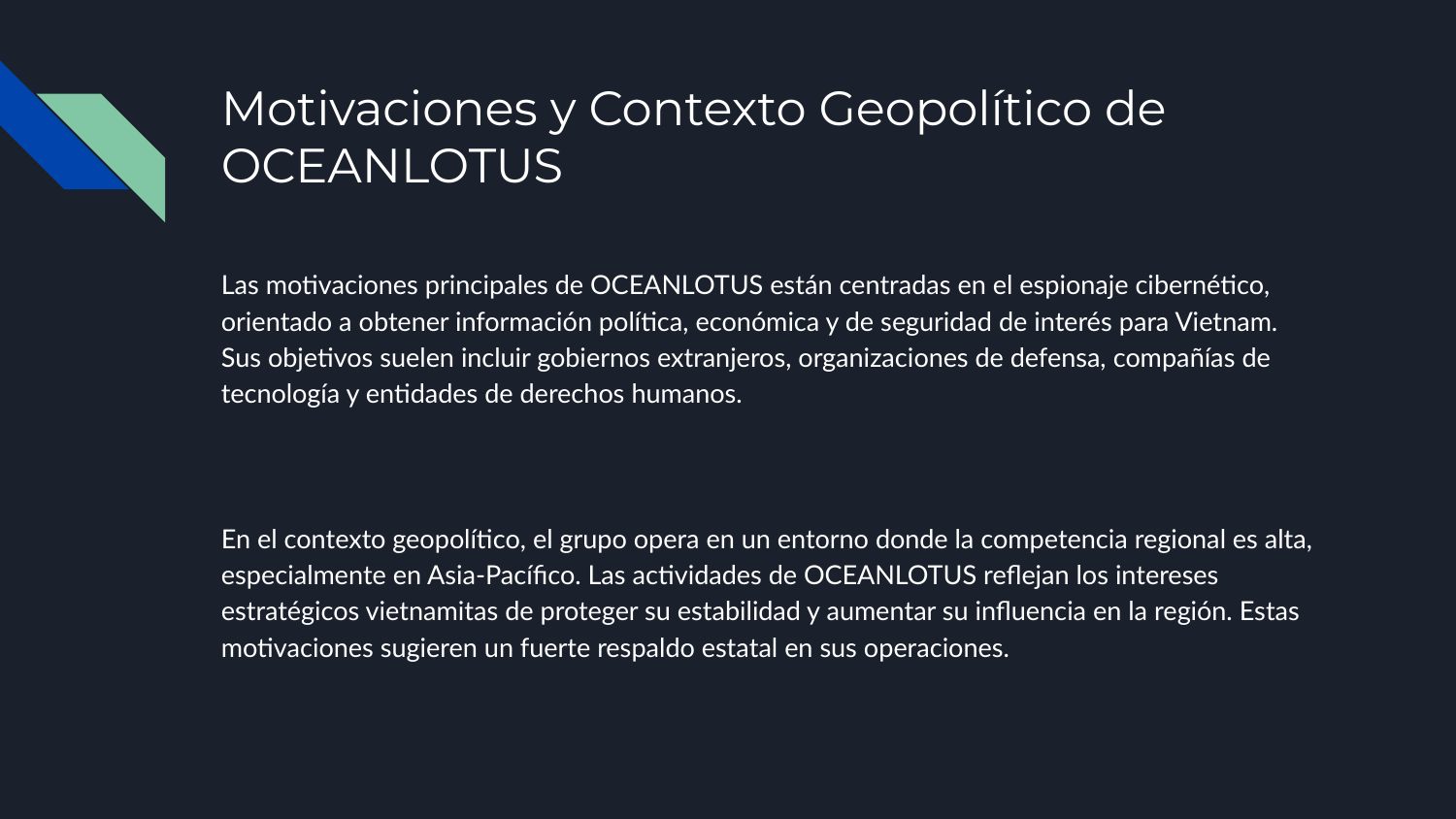

# Motivaciones y Contexto Geopolítico de OCEANLOTUS
Las motivaciones principales de OCEANLOTUS están centradas en el espionaje cibernético, orientado a obtener información política, económica y de seguridad de interés para Vietnam. Sus objetivos suelen incluir gobiernos extranjeros, organizaciones de defensa, compañías de tecnología y entidades de derechos humanos.
En el contexto geopolítico, el grupo opera en un entorno donde la competencia regional es alta, especialmente en Asia-Pacífico. Las actividades de OCEANLOTUS reflejan los intereses estratégicos vietnamitas de proteger su estabilidad y aumentar su influencia en la región. Estas motivaciones sugieren un fuerte respaldo estatal en sus operaciones.